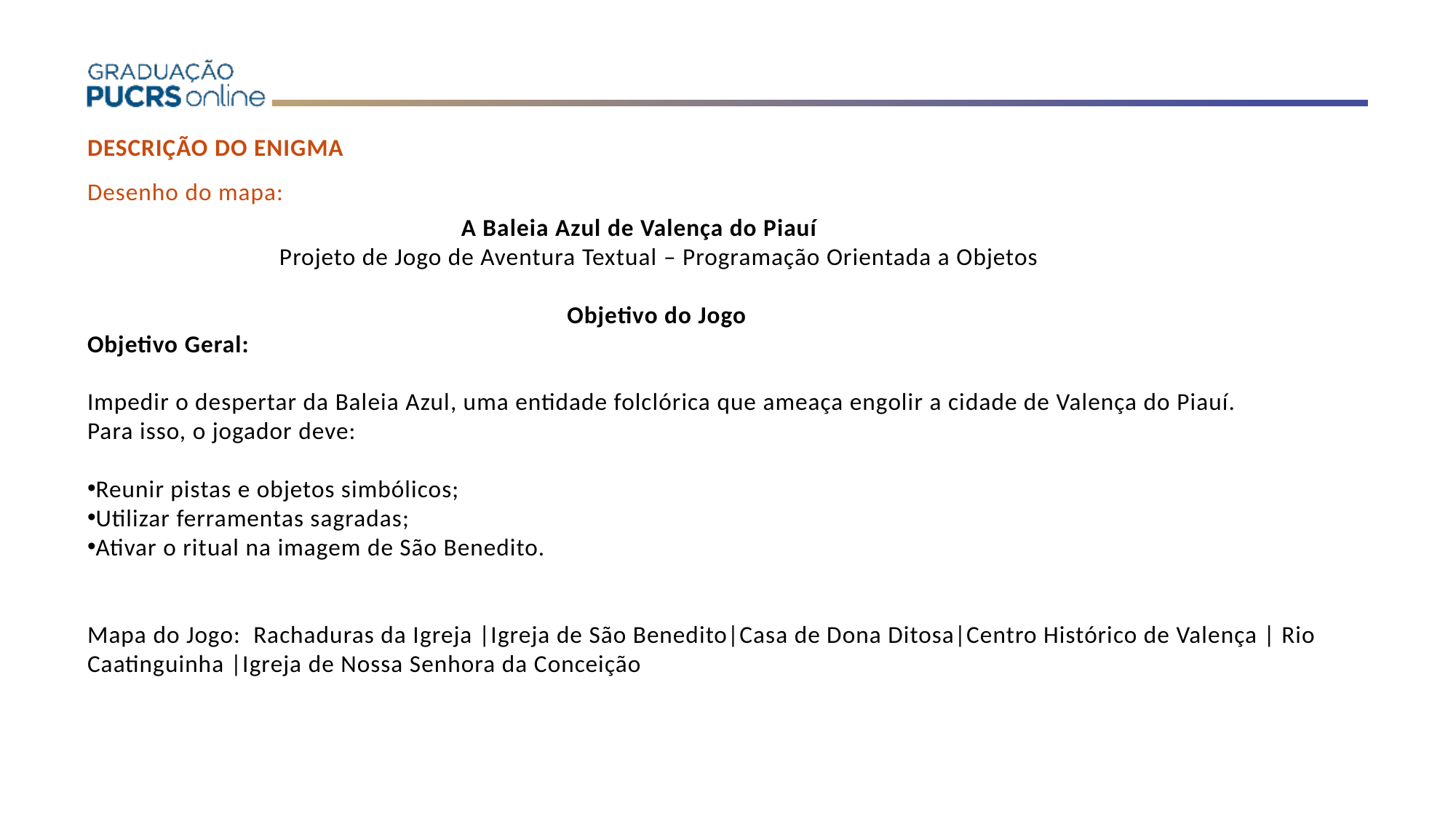

A Baleia Azul de Valença do Piauí
                               Projeto de Jogo de Aventura Textual – Programação Orientada a Objetos

                                                                             Objetivo do Jogo
Objetivo Geral:
Impedir o despertar da Baleia Azul, uma entidade folclórica que ameaça engolir a cidade de Valença do Piauí.
Para isso, o jogador deve:

Reunir pistas e objetos simbólicos;
Utilizar ferramentas sagradas;
Ativar o ritual na imagem de São Benedito.

Mapa do Jogo:  Rachaduras da Igreja |Igreja de São Benedito|Casa de Dona Ditosa|Centro Histórico de Valença | Rio Caatinguinha |Igreja de Nossa Senhora da Conceição